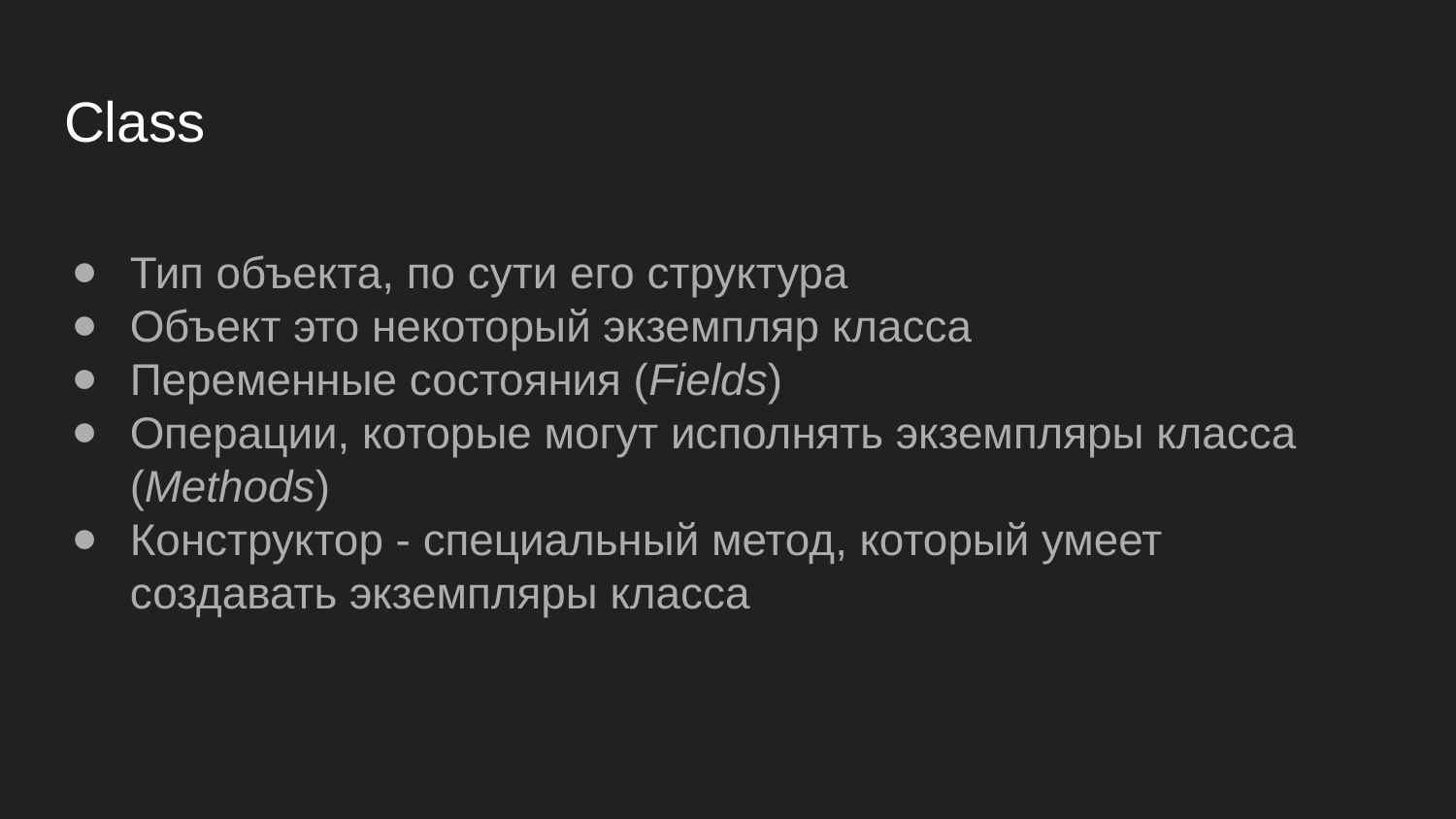

# Class
Тип объекта, по сути его структура
Объект это некоторый экземпляр класса
Переменные состояния (Fields)
Операции, которые могут исполнять экземпляры класса (Methods)
Конструктор - специальный метод, который умеет создавать экземпляры класса